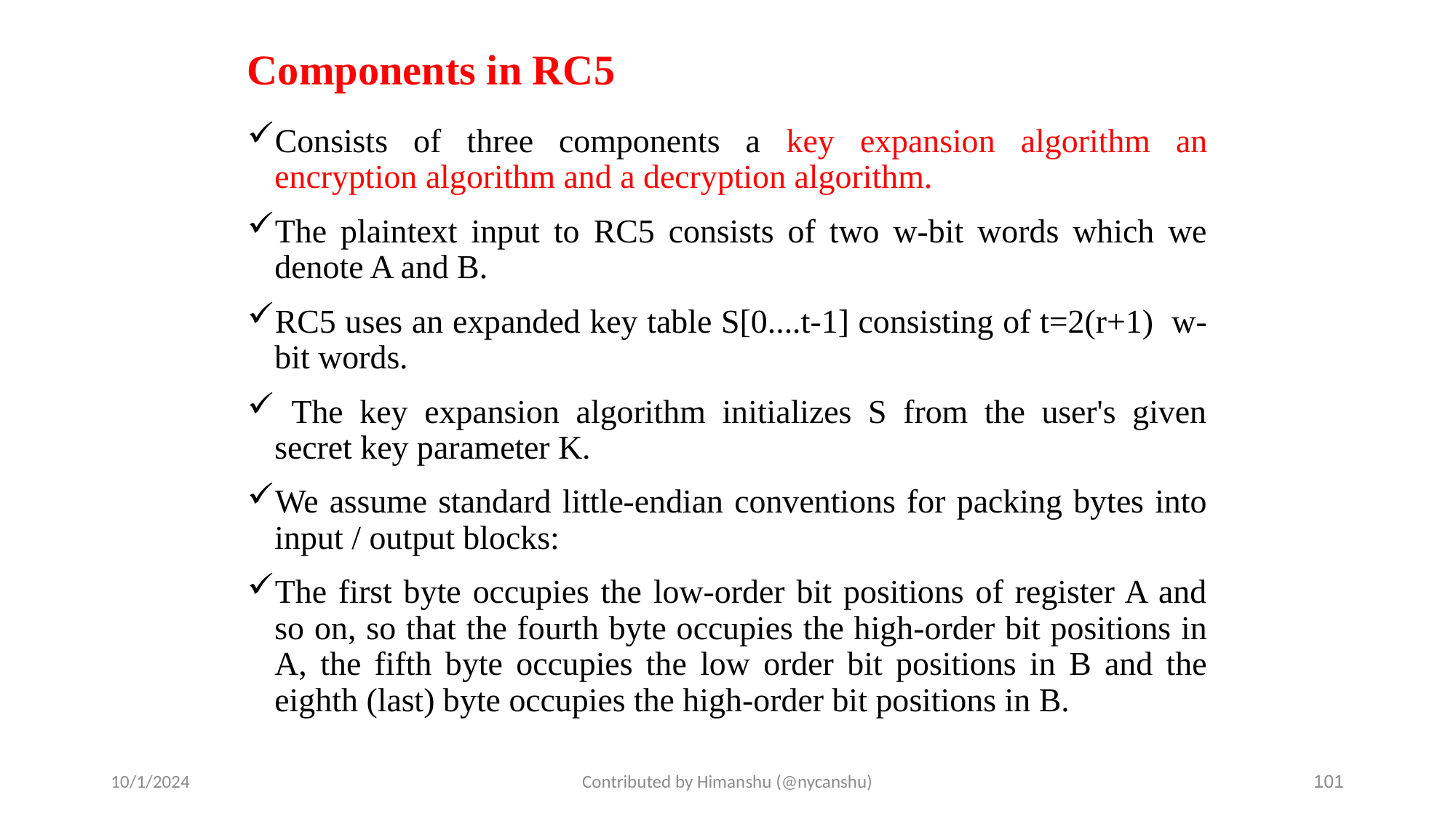

# Components in RC5
Consists of three components a key expansion algorithm an encryption algorithm and a decryption algorithm.
The plaintext input to RC5 consists of two w-bit words which we denote A and B.
RC5 uses an expanded key table S[0....t-1] consisting of t=2(r+1)  w-bit words.
 The key expansion algorithm initializes S from the user's given secret key parameter K.
We assume standard little-endian conventions for packing bytes into input / output blocks:
The first byte occupies the low-order bit positions of register A and so on, so that the fourth byte occupies the high-order bit positions in A, the fifth byte occupies the low order bit positions in B and the eighth (last) byte occupies the high-order bit positions in B.
10/1/2024
Contributed by Himanshu (@nycanshu)
101